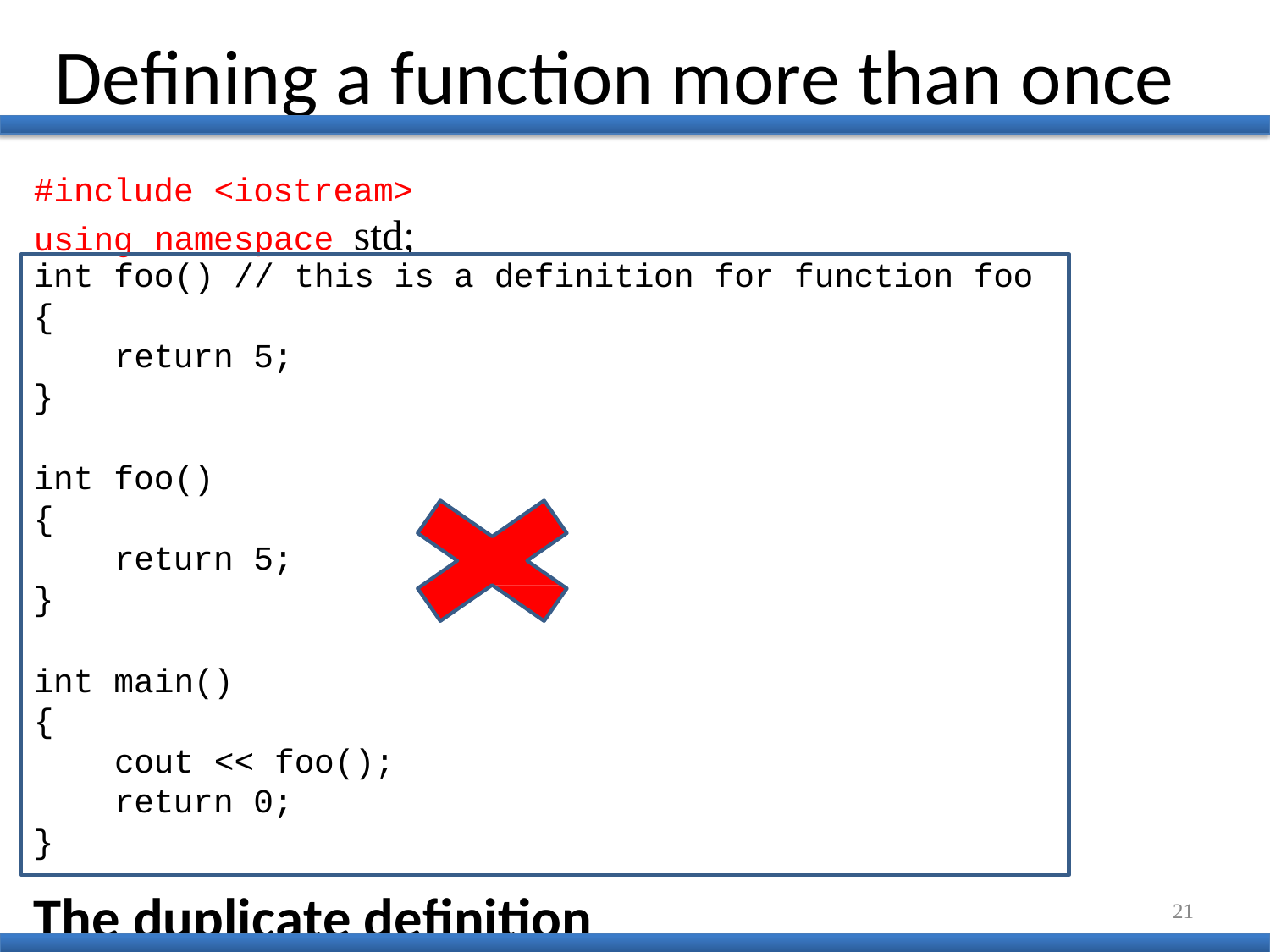

Defining a function more than once

#include <iostream>
namespace std;
using
int foo() // this is a definition for function foo
{
return 5;
}

int foo()
{
return 5;
}

int main()
{
cout << foo(); return 0;
}

The duplicate definition problem
21